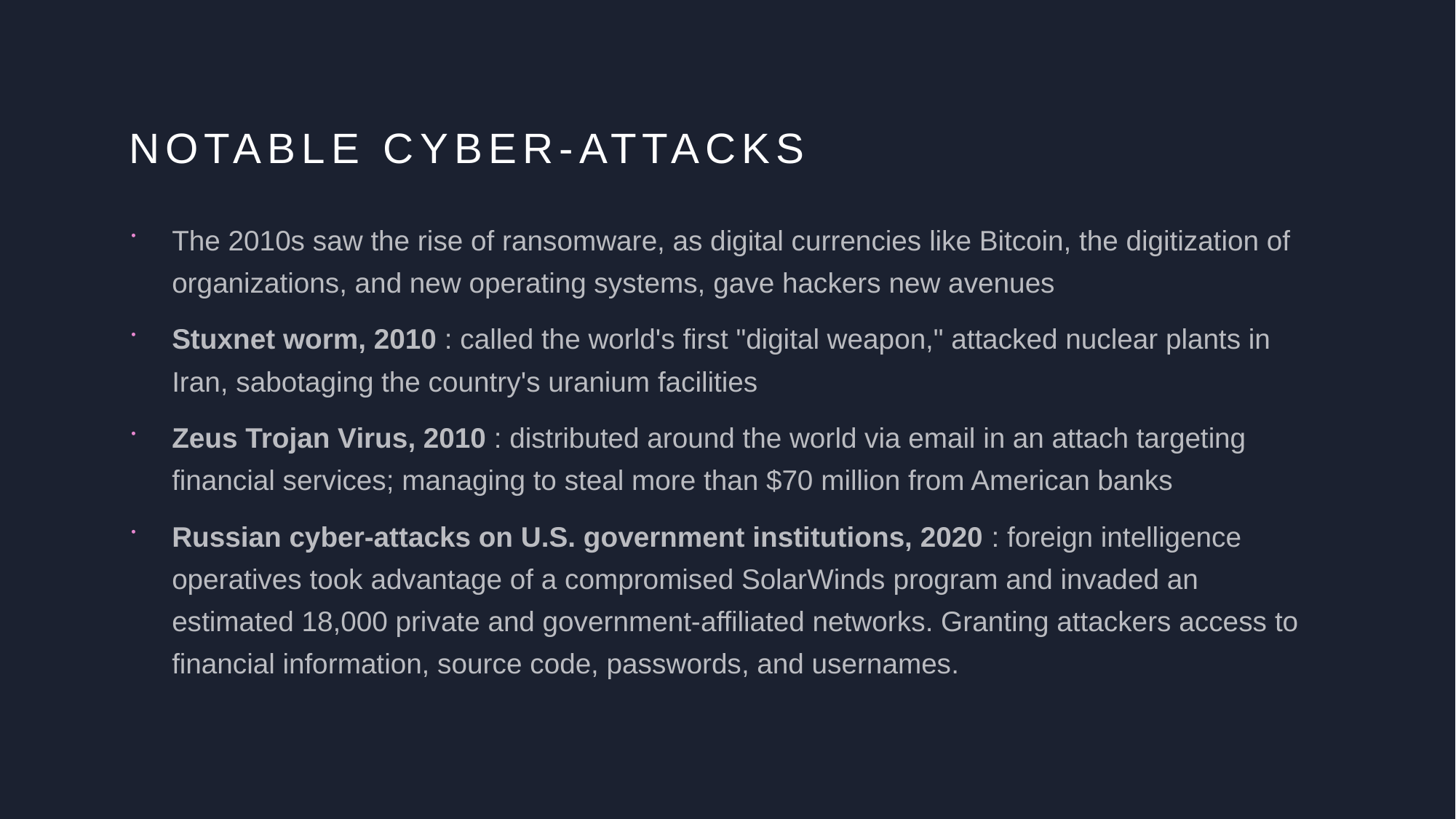

# Notable Cyber-attacks
The 2010s saw the rise of ransomware, as digital currencies like Bitcoin, the digitization of organizations, and new operating systems, gave hackers new avenues
Stuxnet worm, 2010 : called the world's first "digital weapon," attacked nuclear plants in Iran, sabotaging the country's uranium facilities
Zeus Trojan Virus, 2010 : distributed around the world via email in an attach targeting financial services; managing to steal more than $70 million from American banks
Russian cyber-attacks on U.S. government institutions, 2020 : foreign intelligence operatives took advantage of a compromised SolarWinds program and invaded an estimated 18,000 private and government-affiliated networks. Granting attackers access to financial information, source code, passwords, and usernames.